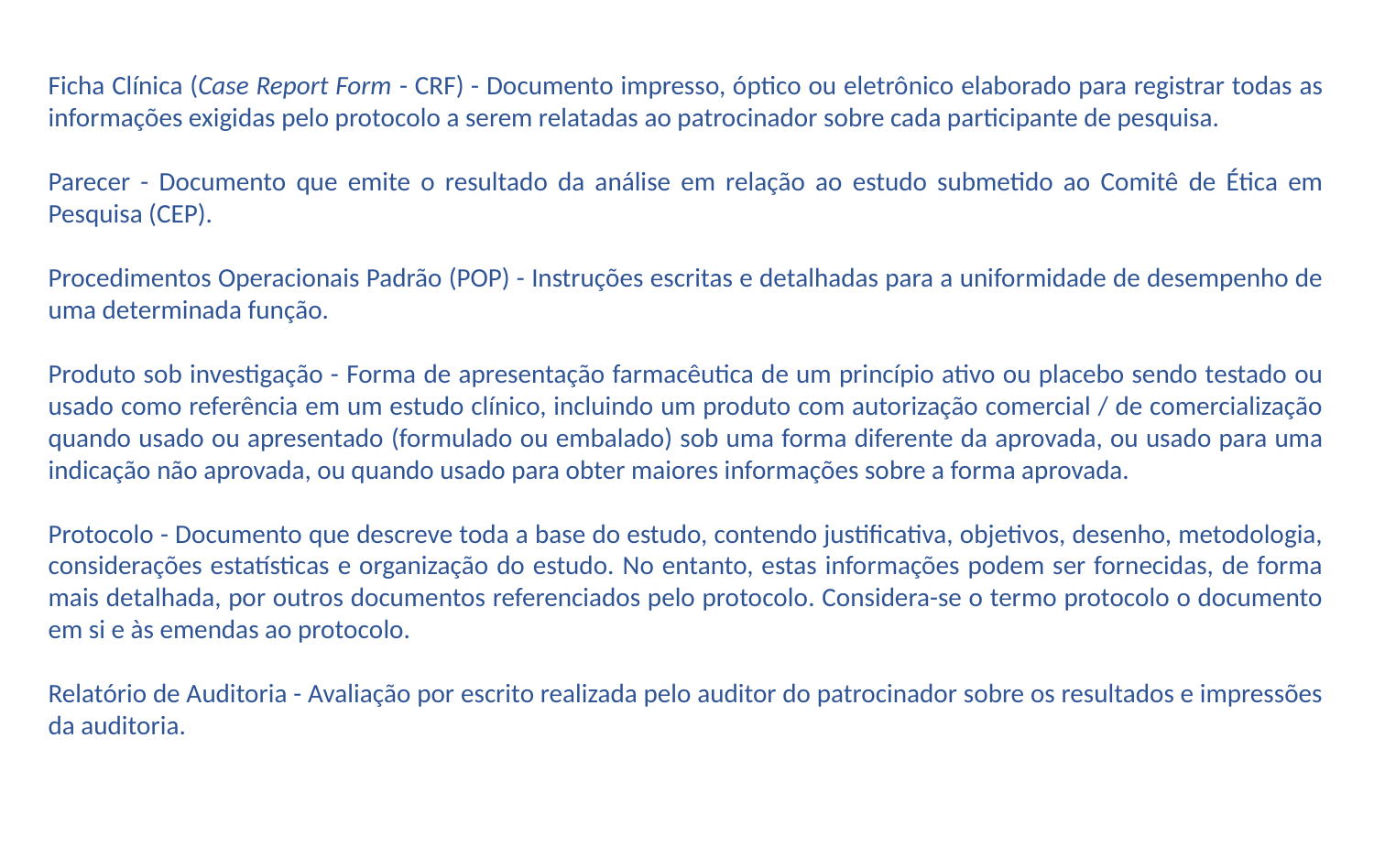

Ficha Clínica (Case Report Form - CRF) - Documento impresso, óptico ou eletrônico elaborado para registrar todas as informações exigidas pelo protocolo a serem relatadas ao patrocinador sobre cada participante de pesquisa.

Parecer - Documento que emite o resultado da análise em relação ao estudo submetido ao Comitê de Ética em Pesquisa (CEP).

Procedimentos Operacionais Padrão (POP) - Instruções escritas e detalhadas para a uniformidade de desempenho de uma determinada função.

Produto sob investigação - Forma de apresentação farmacêutica de um princípio ativo ou placebo sendo testado ou usado como referência em um estudo clínico, incluindo um produto com autorização comercial / de comercialização quando usado ou apresentado (formulado ou embalado) sob uma forma diferente da aprovada, ou usado para uma indicação não aprovada, ou quando usado para obter maiores informações sobre a forma aprovada.

Protocolo - Documento que descreve toda a base do estudo, contendo justificativa, objetivos, desenho, metodologia, considerações estatísticas e organização do estudo. No entanto, estas informações podem ser fornecidas, de forma mais detalhada, por outros documentos referenciados pelo protocolo. Considera-se o termo protocolo o documento em si e às emendas ao protocolo.

Relatório de Auditoria - Avaliação por escrito realizada pelo auditor do patrocinador sobre os resultados e impressões da auditoria.